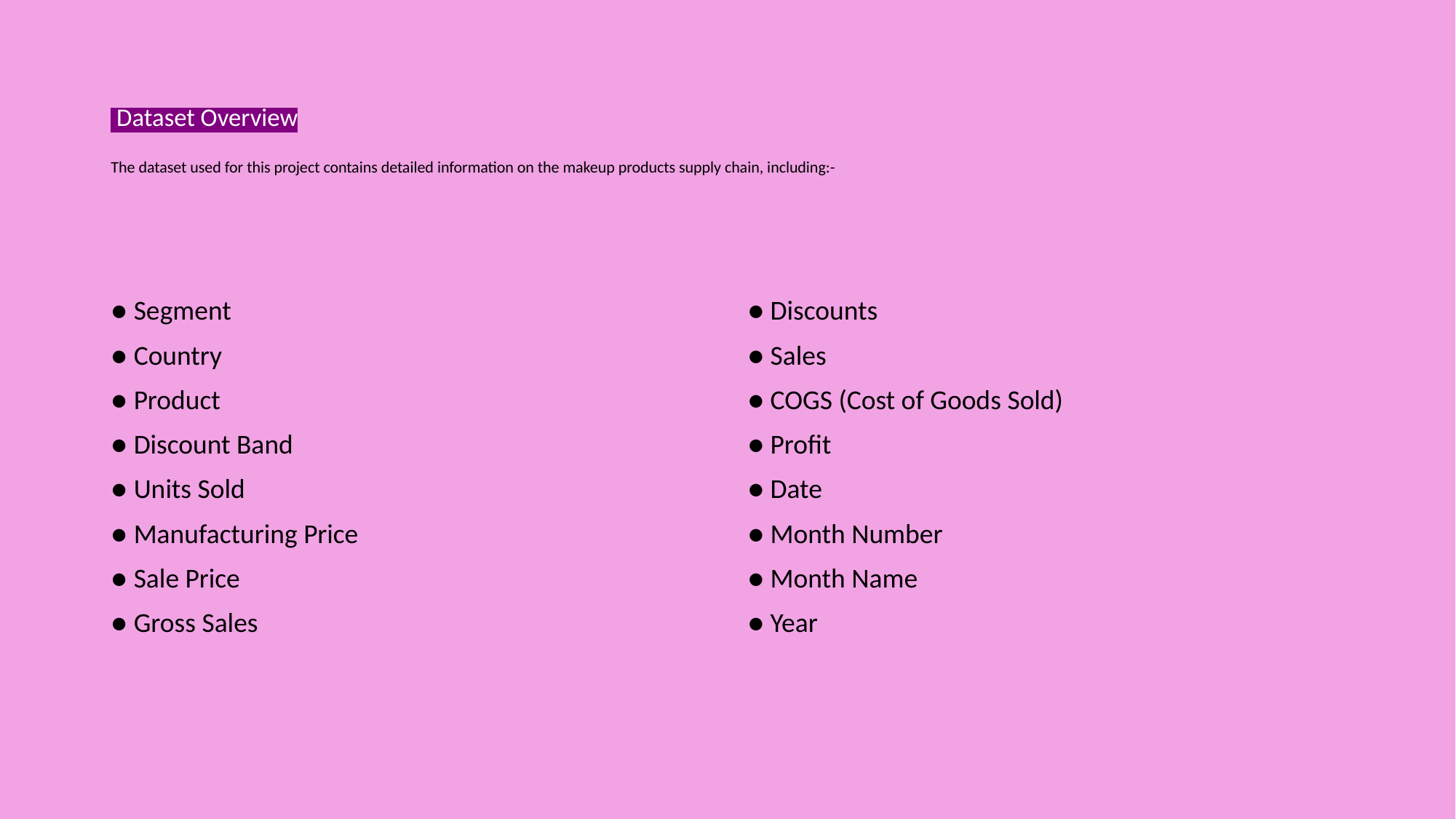

# Dataset Overview The dataset used for this project contains detailed information on the makeup products supply chain, including:-
● Segment
● Country
● Product
● Discount Band
● Units Sold
● Manufacturing Price
● Sale Price
● Gross Sales

● Discounts
● Sales
● COGS (Cost of Goods Sold)
● Profit
● Date
● Month Number
● Month Name
● Year